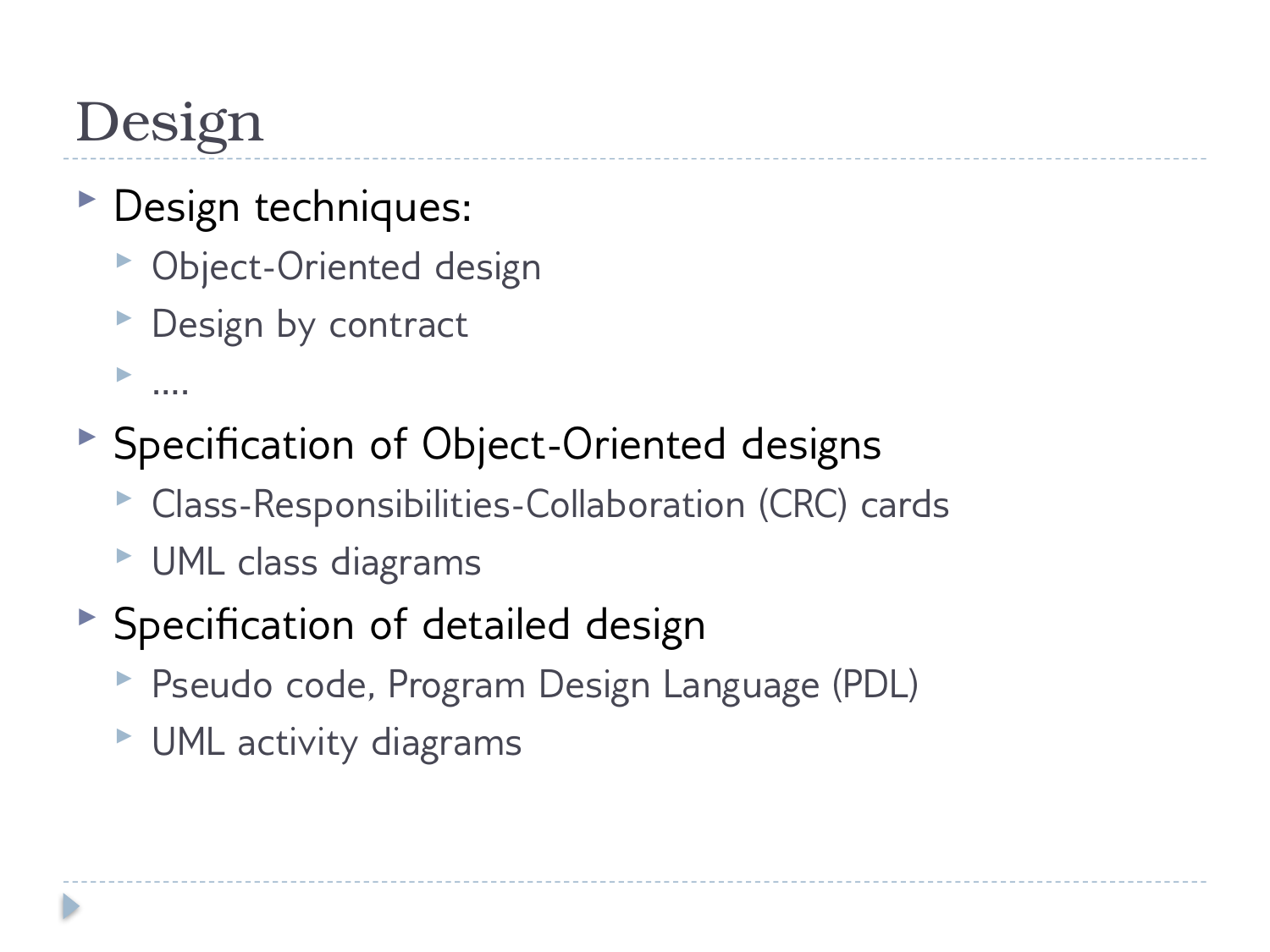

# Design
Design techniques:
Object-Oriented design
Design by contract
….
Specification of Object-Oriented designs
Class-Responsibilities-Collaboration (CRC) cards
UML class diagrams
Specification of detailed design
Pseudo code, Program Design Language (PDL)
UML activity diagrams